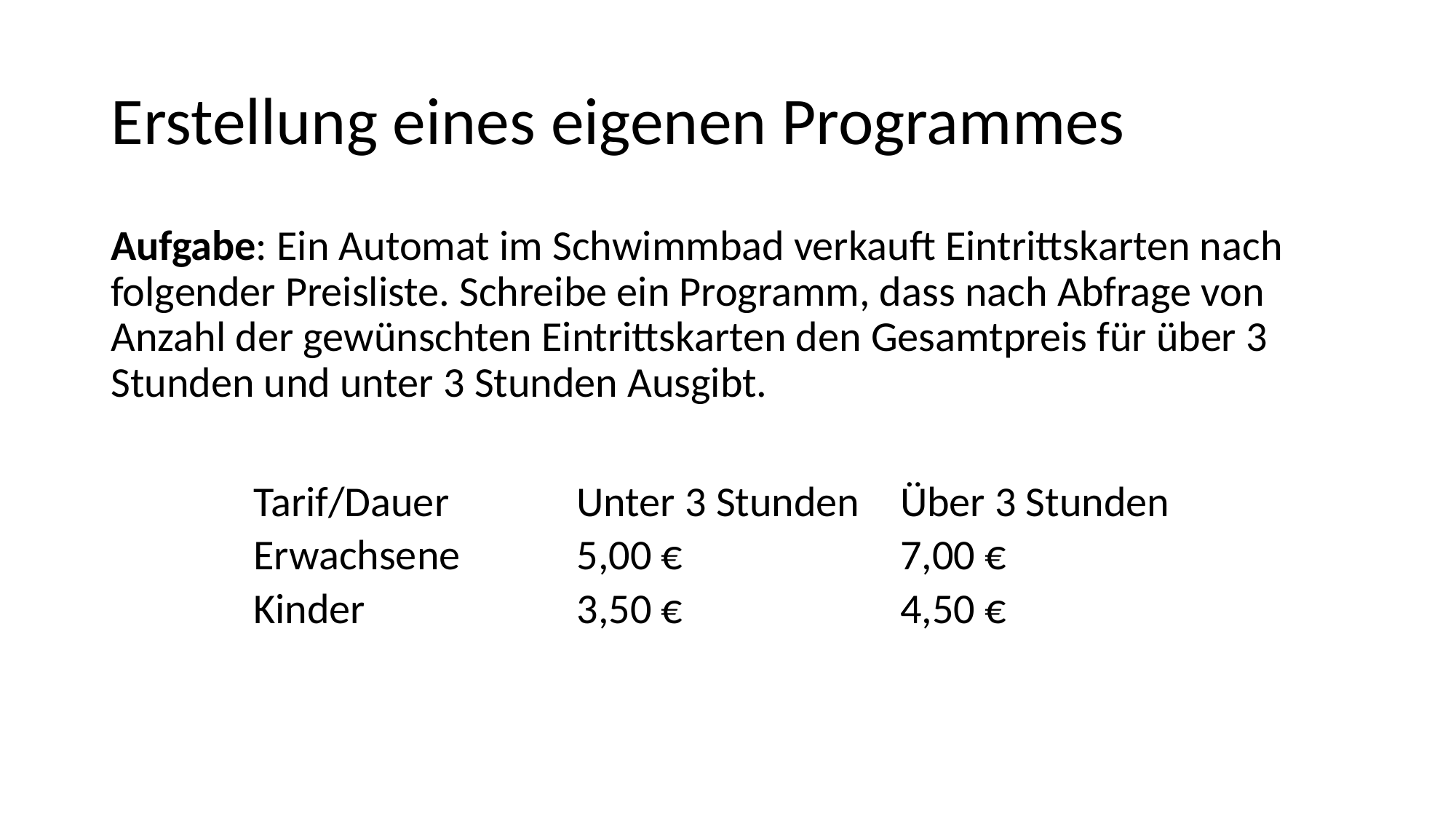

# Erstellung eines eigenen Programmes
Aufgabe: Ein Automat im Schwimmbad verkauft Eintrittskarten nach folgender Preisliste. Schreibe ein Programm, dass nach Abfrage von Anzahl der gewünschten Eintrittskarten den Gesamtpreis für über 3 Stunden und unter 3 Stunden Ausgibt.

| Tarif/Dauer | Unter 3 Stunden | Über 3 Stunden |
| --- | --- | --- |
| Erwachsene | 5,00 € | 7,00 € |
| Kinder | 3,50 € | 4,50 € |